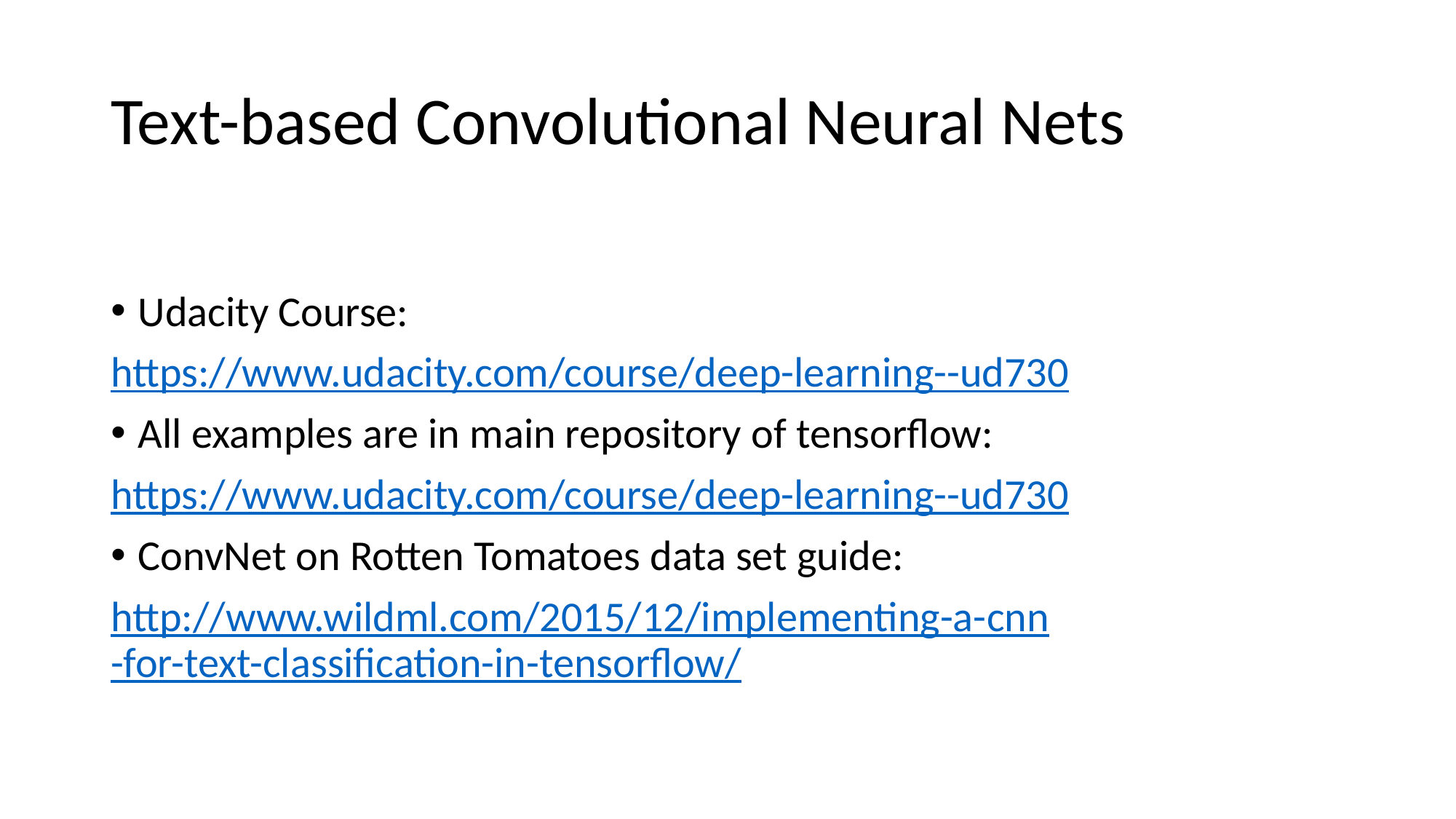

# Text-based Convolutional Neural Nets

Udacity Course:
https://www.udacity.com/course/deep-learning--ud730
All examples are in main repository of tensorflow:
https://www.udacity.com/course/deep-learning--ud730
ConvNet on Rotten Tomatoes data set guide:
http://www.wildml.com/2015/12/implementing-a-cnn-for-text-classification-in-tensorflow/